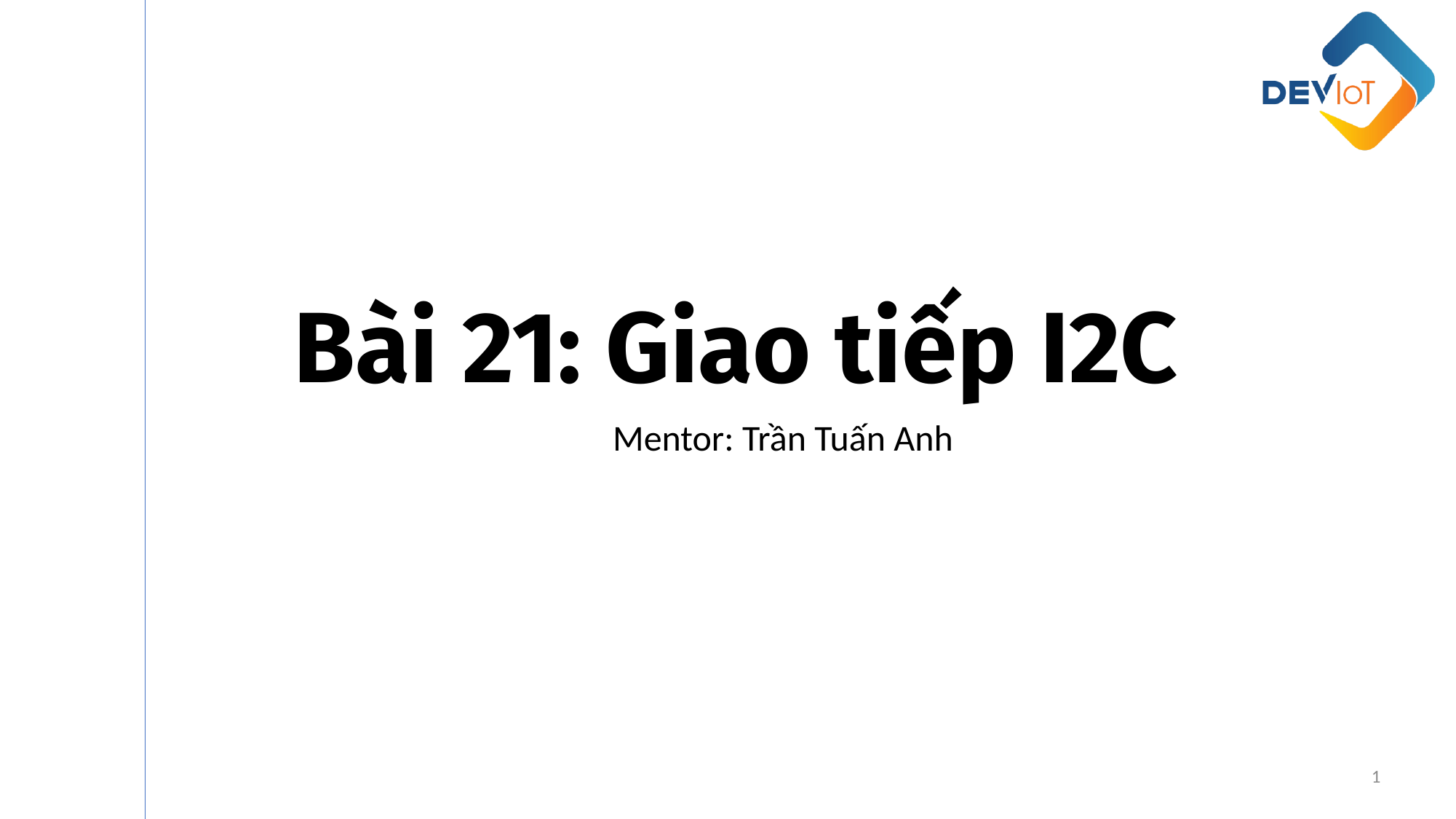

Bài 21: Giao tiếp I2C
Mentor: Trần Tuấn Anh
1